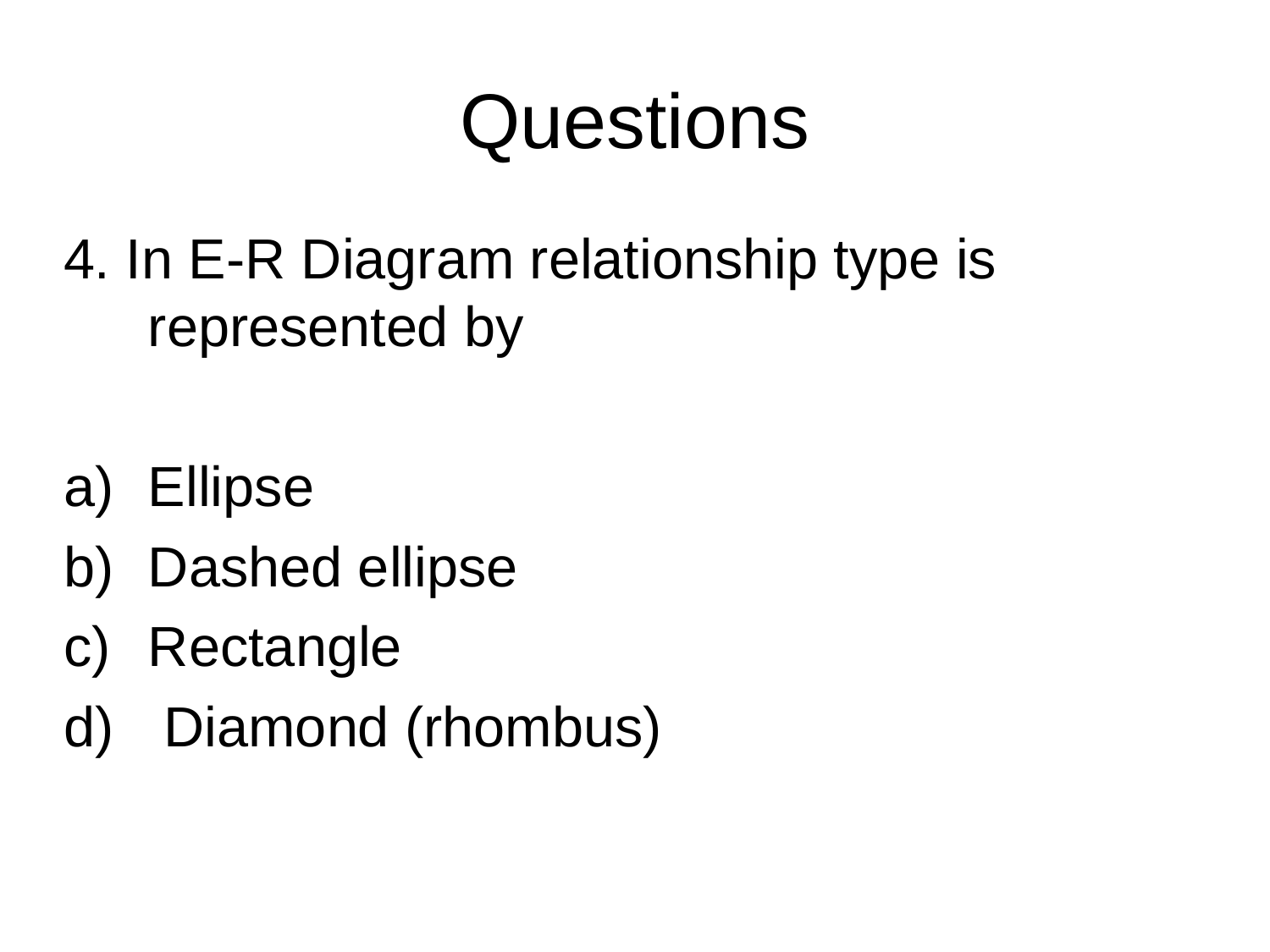

Questions
4. In E-R Diagram relationship type is represented by

Ellipse
Dashed ellipse
Rectangle
 Diamond (rhombus)